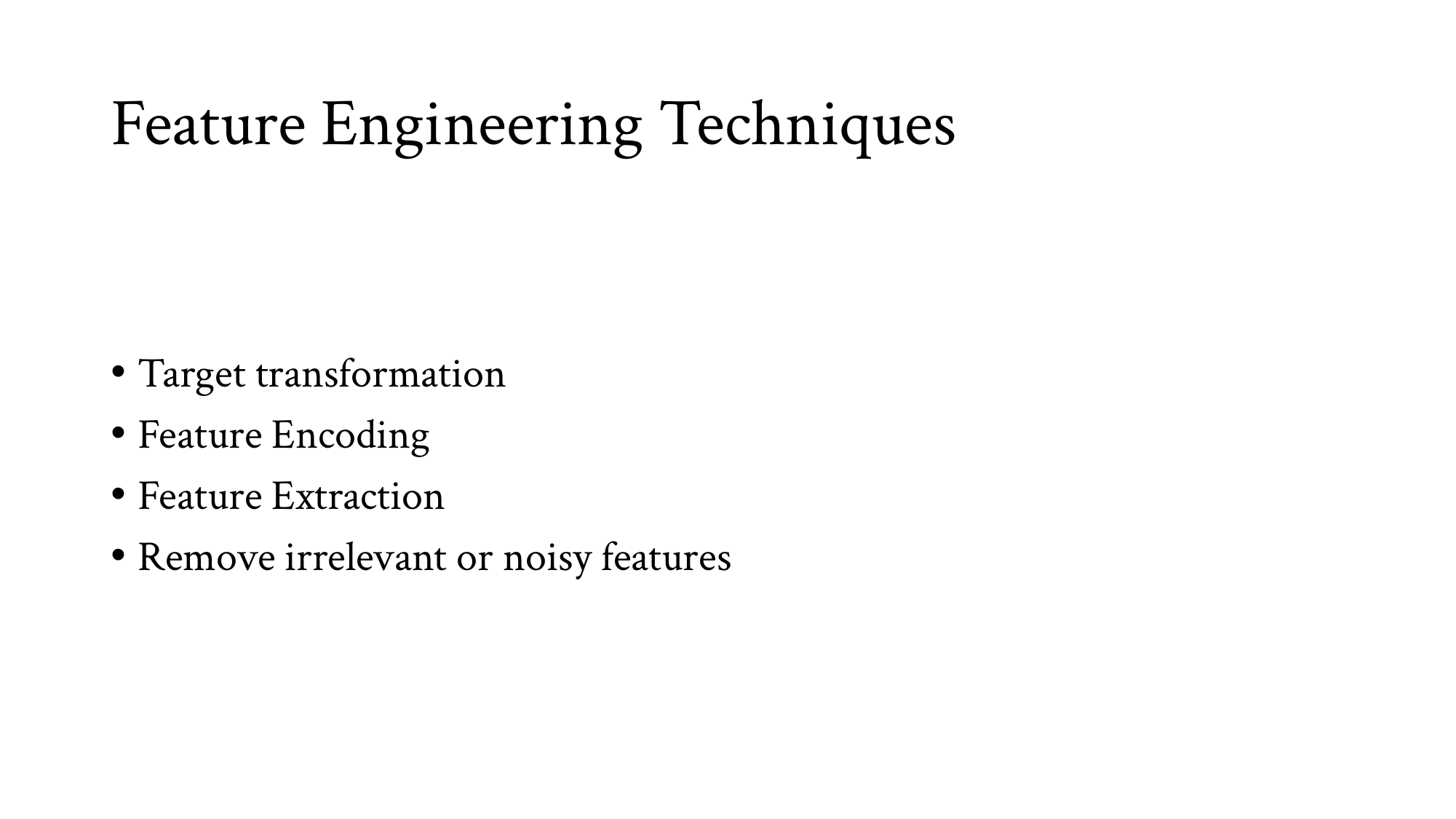

# Feature Engineering Techniques

Target transformation
Feature Encoding
Feature Extraction
Remove irrelevant or noisy features